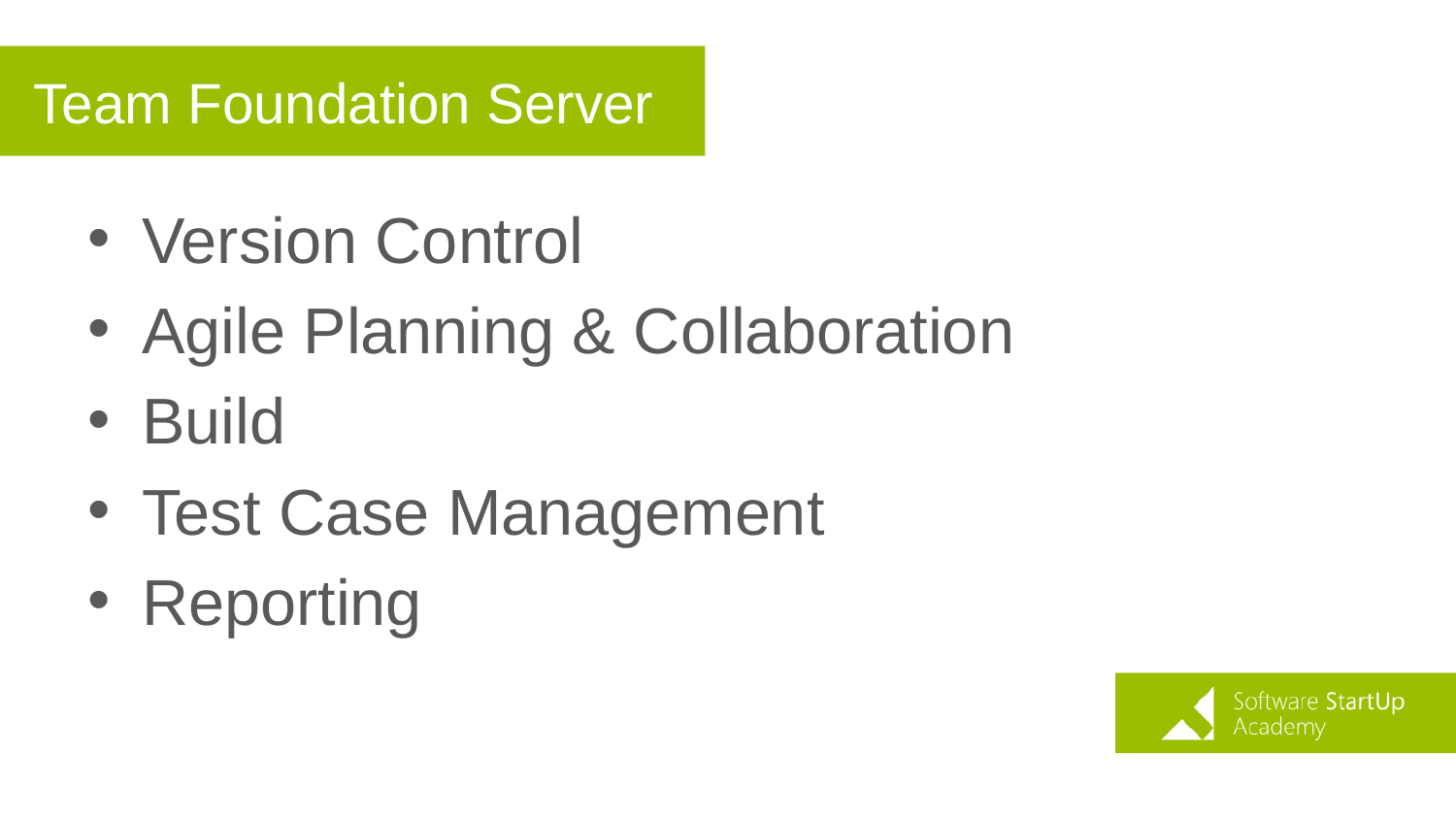

# Team Foundation Server
Version Control
Agile Planning & Collaboration
Build
Test Case Management
Reporting